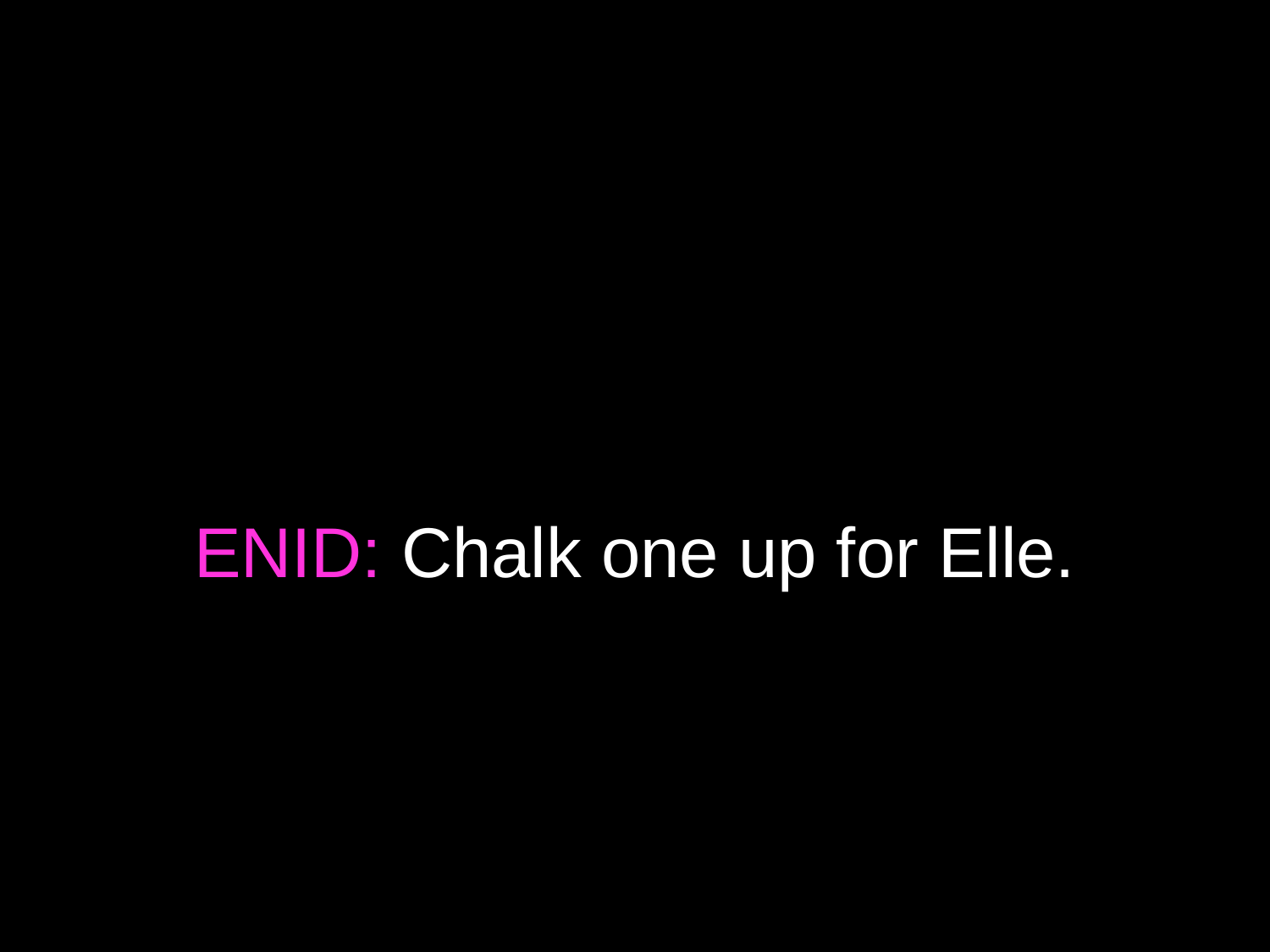

# ENID: Chalk one up for Elle.